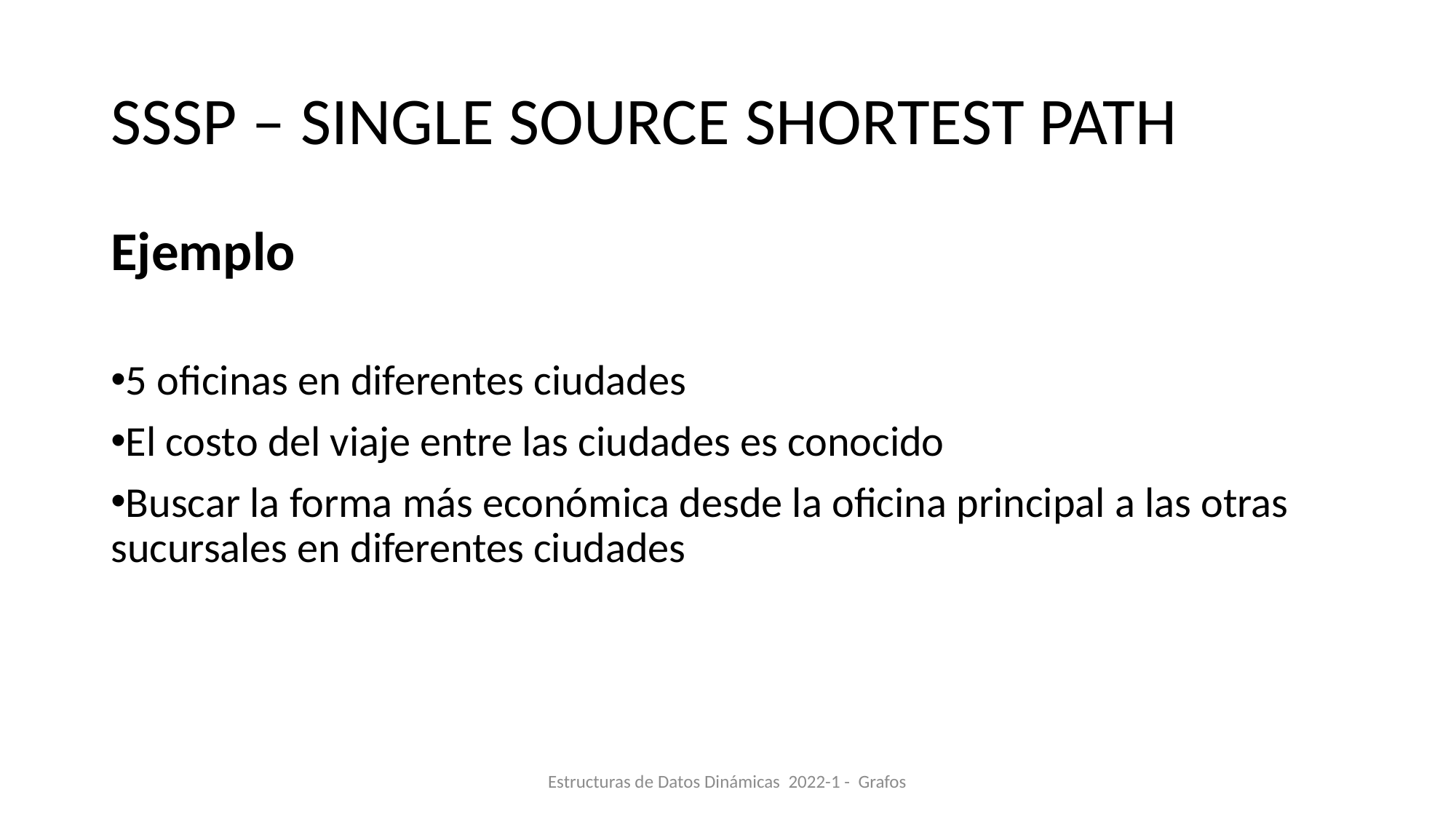

# SSSP – SINGLE SOURCE SHORTEST PATH
Ejemplo

5 oficinas en diferentes ciudades
El costo del viaje entre las ciudades es conocido
Buscar la forma más económica desde la oficina principal a las otras sucursales en diferentes ciudades
Estructuras de Datos Dinámicas  2022-1 -  Grafos